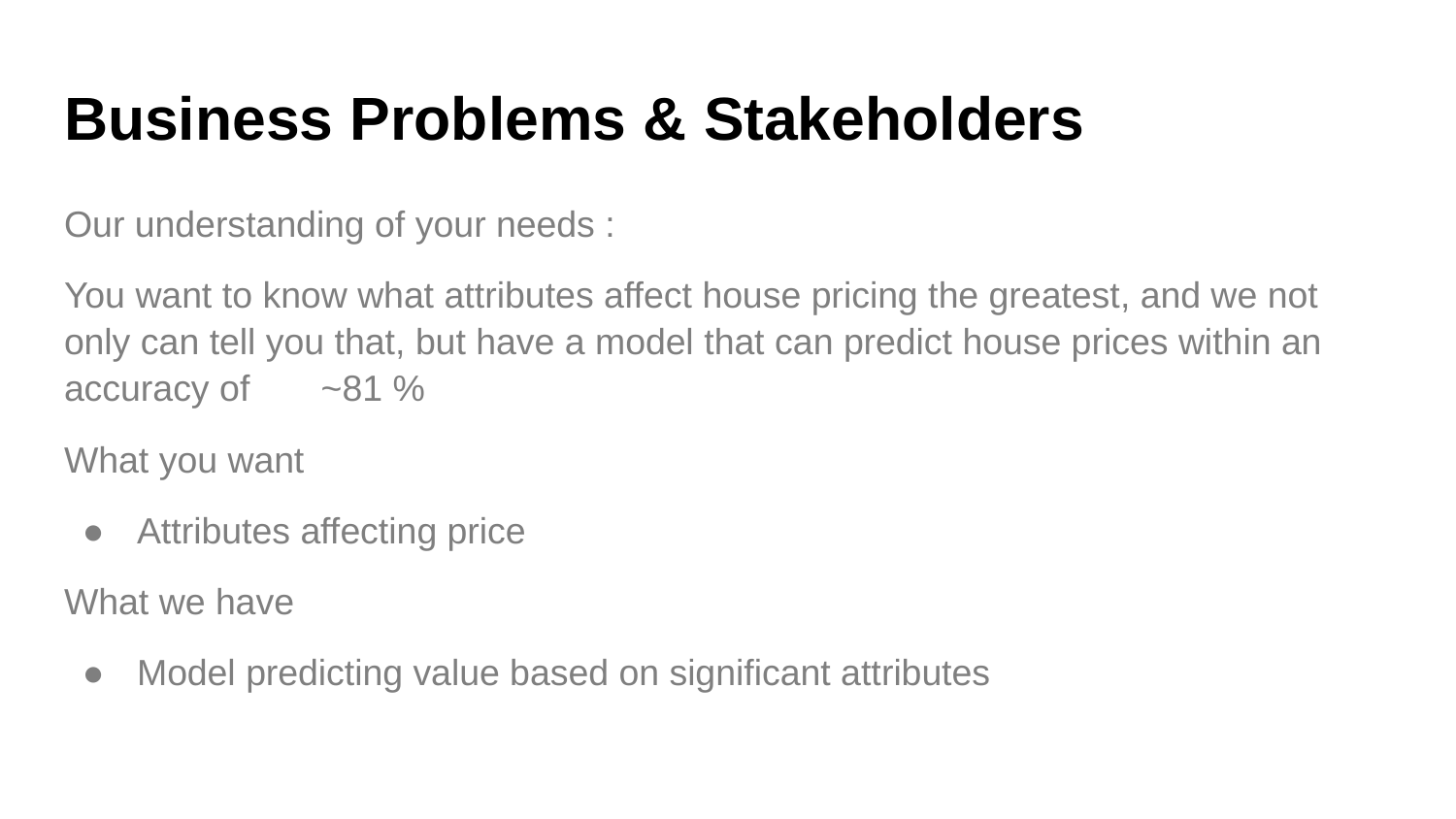

# Business Problems & Stakeholders
Our understanding of your needs :
You want to know what attributes affect house pricing the greatest, and we not only can tell you that, but have a model that can predict house prices within an accuracy of       ~81 %
What you want
Attributes affecting price
What we have
Model predicting value based on significant attributes